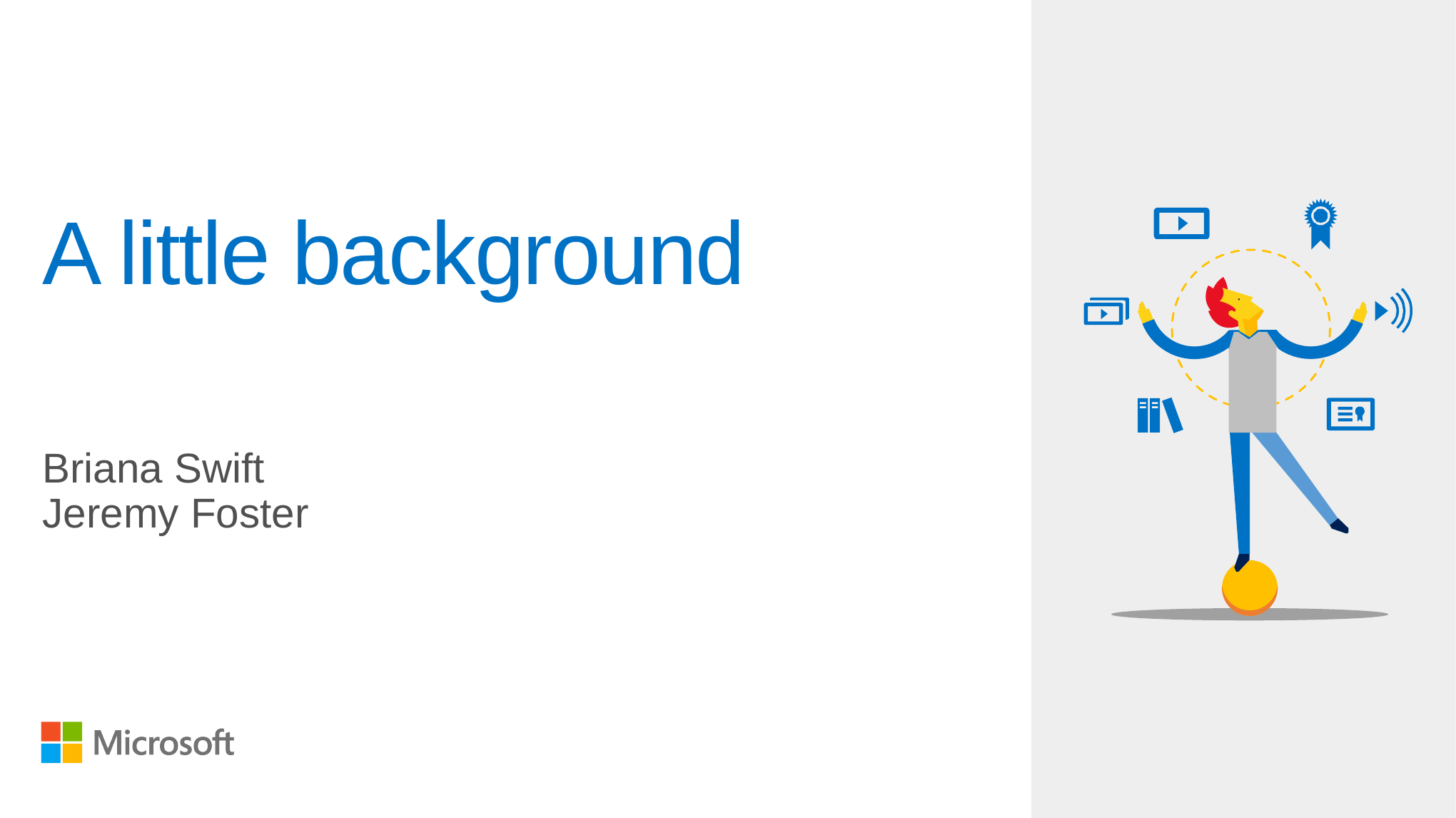

# A little background
Briana Swift
Jeremy Foster